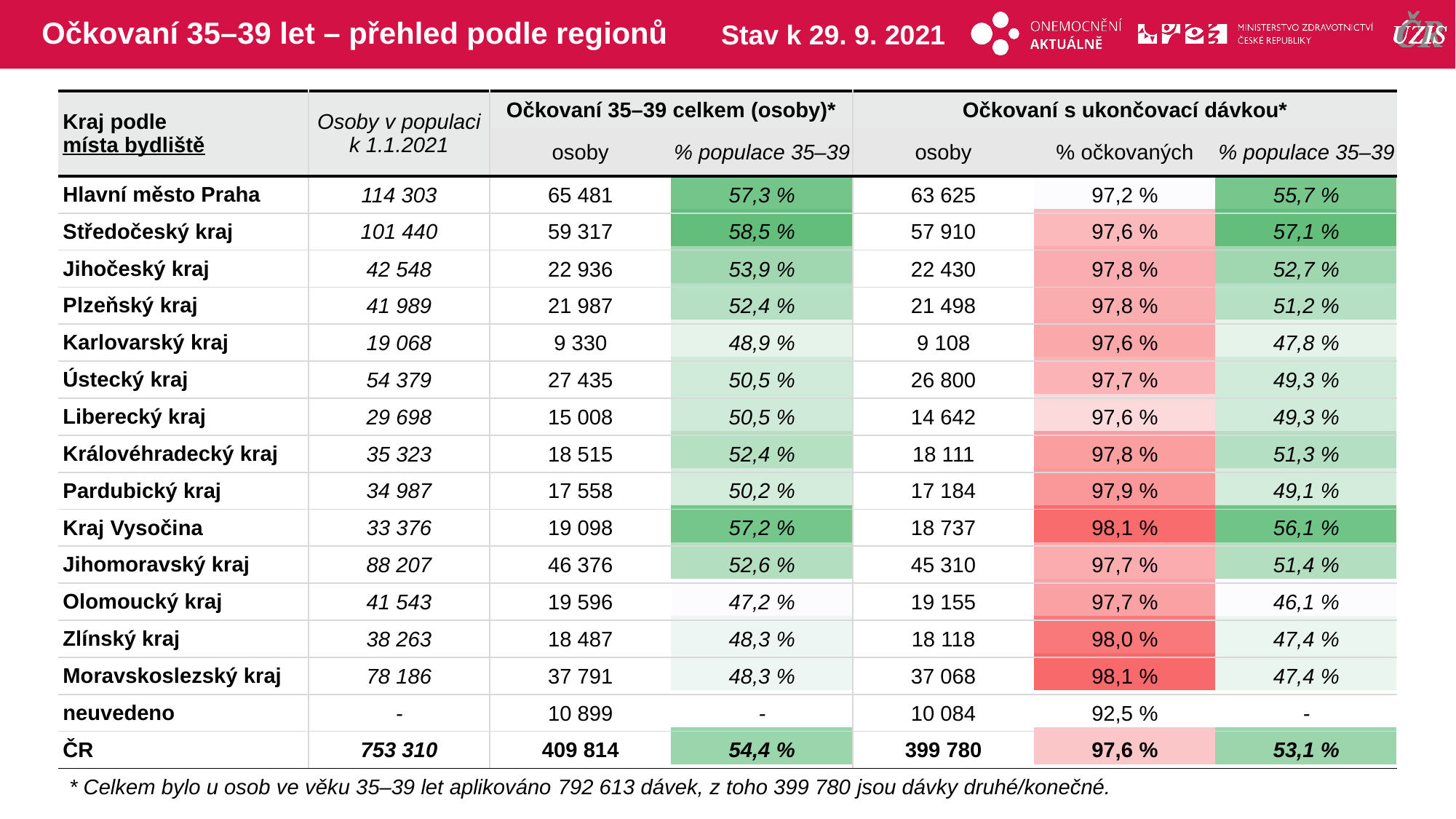

# Očkovaní 35–39 let – přehled podle regionů
Stav k 29. 9. 2021
| Kraj podle místa bydliště | Osoby v populaci k 1.1.2021 | Očkovaní 35–39 celkem (osoby)\* |  | Očkovaní s ukončovací dávkou\* |  |  |
| --- | --- | --- | --- | --- | --- | --- |
|  |  | osoby | % populace 35–39 | osoby | % očkovaných | % populace 35–39 |
| Hlavní město Praha | 114 303 | 65 481 | 57,3 % | 63 625 | 97,2 % | 55,7 % |
| Středočeský kraj | 101 440 | 59 317 | 58,5 % | 57 910 | 97,6 % | 57,1 % |
| Jihočeský kraj | 42 548 | 22 936 | 53,9 % | 22 430 | 97,8 % | 52,7 % |
| Plzeňský kraj | 41 989 | 21 987 | 52,4 % | 21 498 | 97,8 % | 51,2 % |
| Karlovarský kraj | 19 068 | 9 330 | 48,9 % | 9 108 | 97,6 % | 47,8 % |
| Ústecký kraj | 54 379 | 27 435 | 50,5 % | 26 800 | 97,7 % | 49,3 % |
| Liberecký kraj | 29 698 | 15 008 | 50,5 % | 14 642 | 97,6 % | 49,3 % |
| Královéhradecký kraj | 35 323 | 18 515 | 52,4 % | 18 111 | 97,8 % | 51,3 % |
| Pardubický kraj | 34 987 | 17 558 | 50,2 % | 17 184 | 97,9 % | 49,1 % |
| Kraj Vysočina | 33 376 | 19 098 | 57,2 % | 18 737 | 98,1 % | 56,1 % |
| Jihomoravský kraj | 88 207 | 46 376 | 52,6 % | 45 310 | 97,7 % | 51,4 % |
| Olomoucký kraj | 41 543 | 19 596 | 47,2 % | 19 155 | 97,7 % | 46,1 % |
| Zlínský kraj | 38 263 | 18 487 | 48,3 % | 18 118 | 98,0 % | 47,4 % |
| Moravskoslezský kraj | 78 186 | 37 791 | 48,3 % | 37 068 | 98,1 % | 47,4 % |
| neuvedeno | - | 10 899 | - | 10 084 | 92,5 % | - |
| ČR | 753 310 | 409 814 | 54,4 % | 399 780 | 97,6 % | 53,1 % |
|  |  |  |  |  |  |
| --- | --- | --- | --- | --- | --- |
|  |  |  |  |  |  |
|  |  |  |  |  |  |
|  |  |  |  |  |  |
|  |  |  |  |  |  |
|  |  |  |  |  |  |
|  |  |  |  |  |  |
|  |  |  |  |  |  |
|  |  |  |  |  |  |
|  |  |  |  |  |  |
|  |  |  |  |  |  |
|  |  |  |  |  |  |
|  |  |  |  |  |  |
|  |  |  |  |  |  |
|  |  |  |  |  |  |
|  |  |  |  |  |  |
* Celkem bylo u osob ve věku 35–39 let aplikováno 792 613 dávek, z toho 399 780 jsou dávky druhé/konečné.